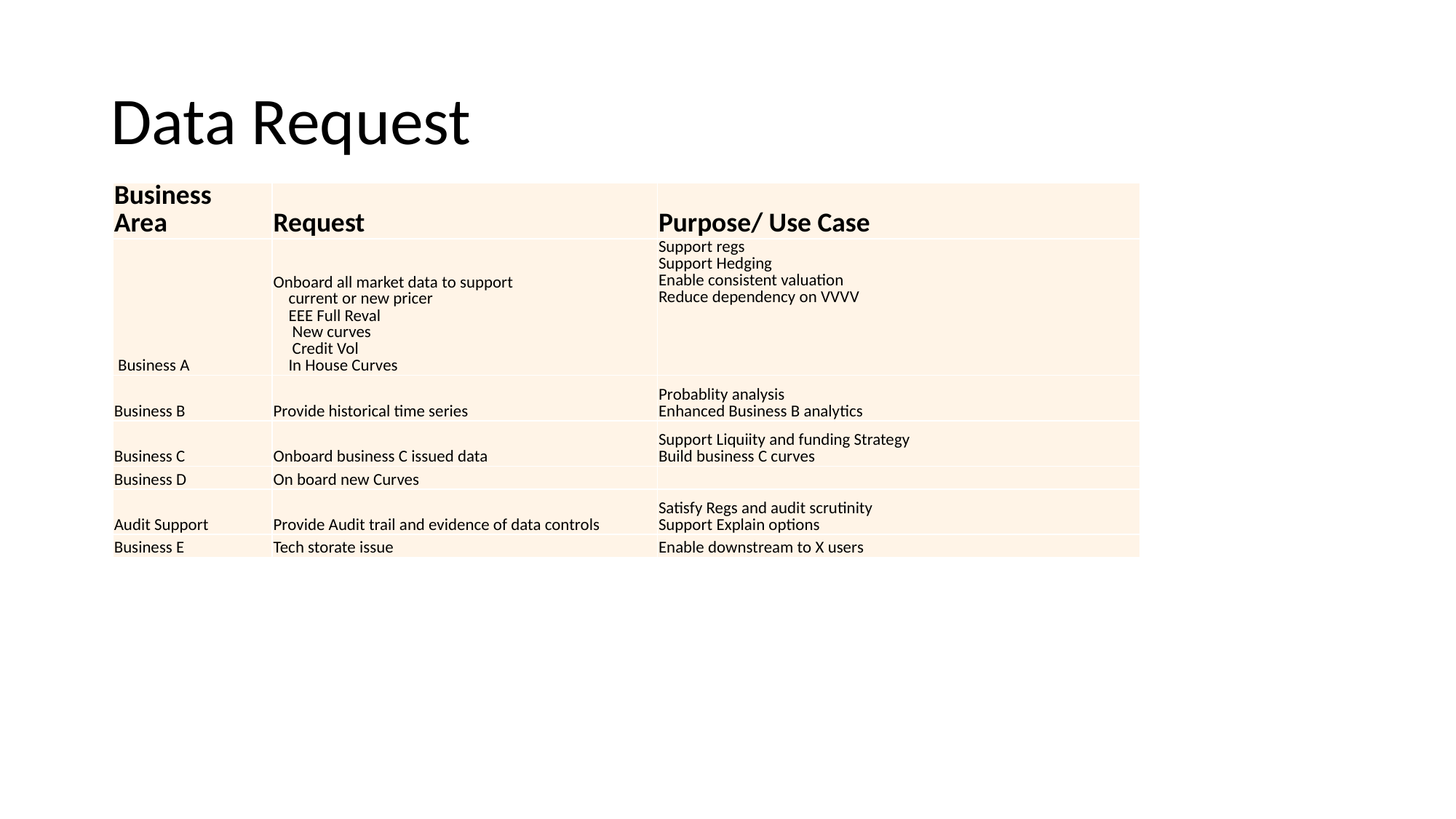

# Data Request
| Business Area | Request | Purpose/ Use Case |
| --- | --- | --- |
| Business A | Onboard all market data to support current or new pricer EEE Full Reval New curves Credit Vol In House Curves | Support regs Support Hedging Enable consistent valuation Reduce dependency on VVVV |
| Business B | Provide historical time series | Probablity analysis Enhanced Business B analytics |
| Business C | Onboard business C issued data | Support Liquiity and funding Strategy Build business C curves |
| Business D | On board new Curves |  |
| Audit Support | Provide Audit trail and evidence of data controls | Satisfy Regs and audit scrutinity Support Explain options |
| Business E | Tech storate issue | Enable downstream to X users |